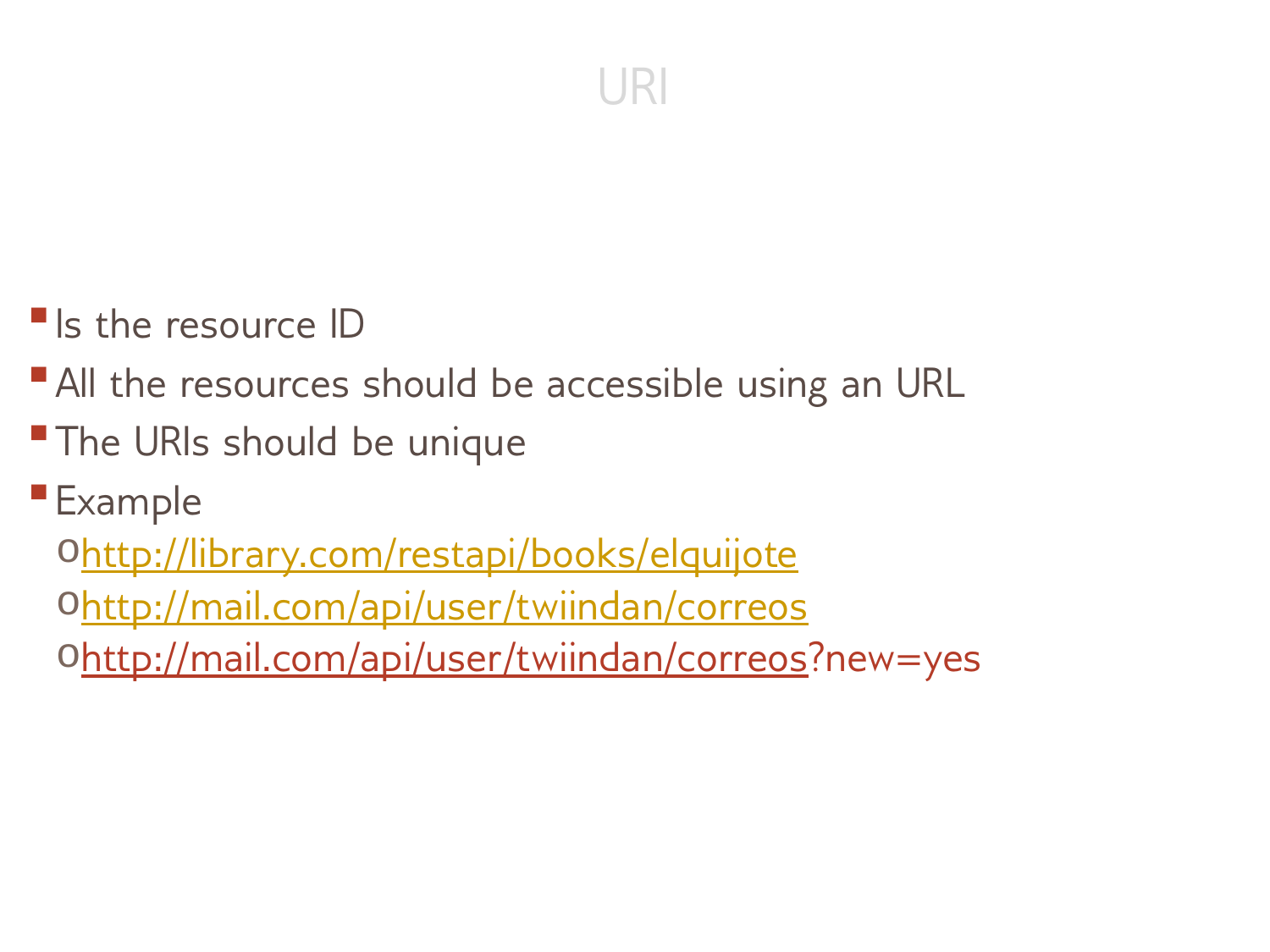

# URI
Is the resource ID
All the resources should be accessible using an URL
The URIs should be unique
Example
http://library.com/restapi/books/elquijote
http://mail.com/api/user/twiindan/correos
http://mail.com/api/user/twiindan/correos?new=yes